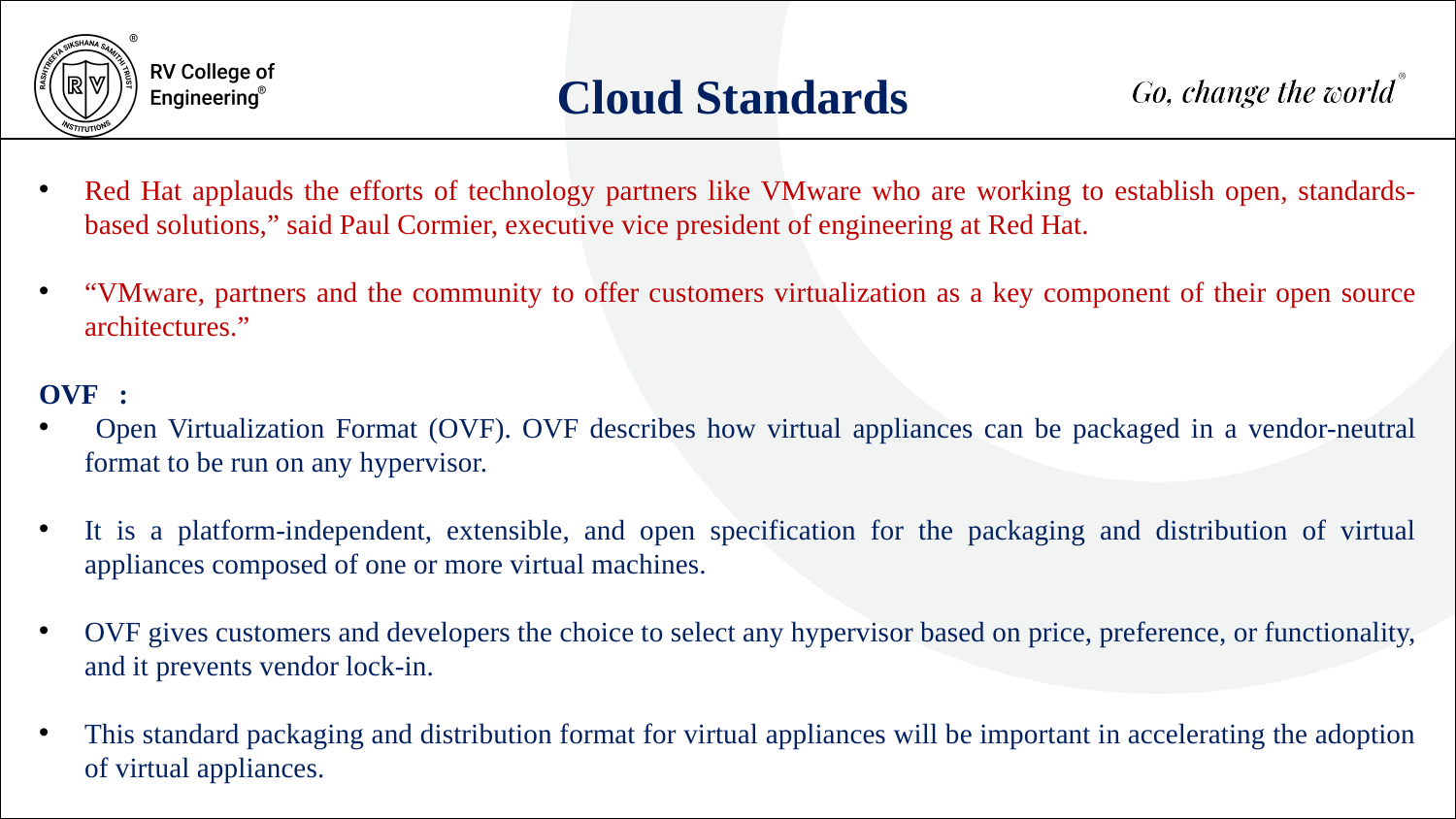

Cloud Standards

Red Hat applauds the efforts of technology partners like VMware who are working to establish open, standards-based solutions,” said Paul Cormier, executive vice president of engineering at Red Hat.

“VMware, partners and the community to offer customers virtualization as a key component of their open source architectures.”

OVF   :
 Open Virtualization Format (OVF). OVF describes how virtual appliances can be packaged in a vendor-neutral format to be run on any hypervisor.

It is a platform-independent, extensible, and open specification for the packaging and distribution of virtual appliances composed of one or more virtual machines.

OVF gives customers and developers the choice to select any hypervisor based on price, preference, or functionality, and it prevents vendor lock-in.

This standard packaging and distribution format for virtual appliances will be important in accelerating the adoption of virtual appliances.